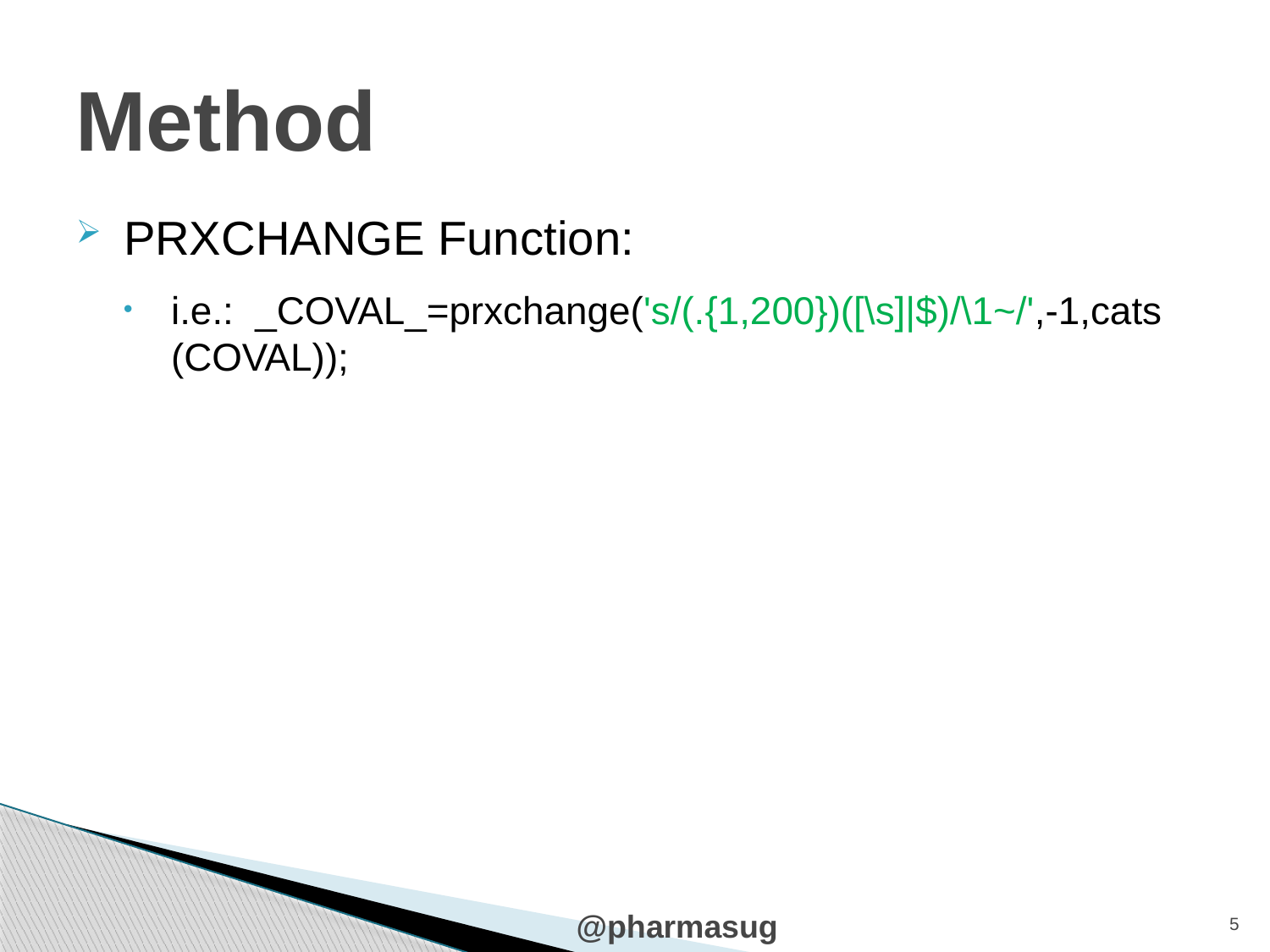

# Method
PRXCHANGE Function:
i.e.:  _COVAL_=prxchange('s/(.{1,200})([\s]|$)/\1~/',-1,cats (COVAL));

5
@pharmasug